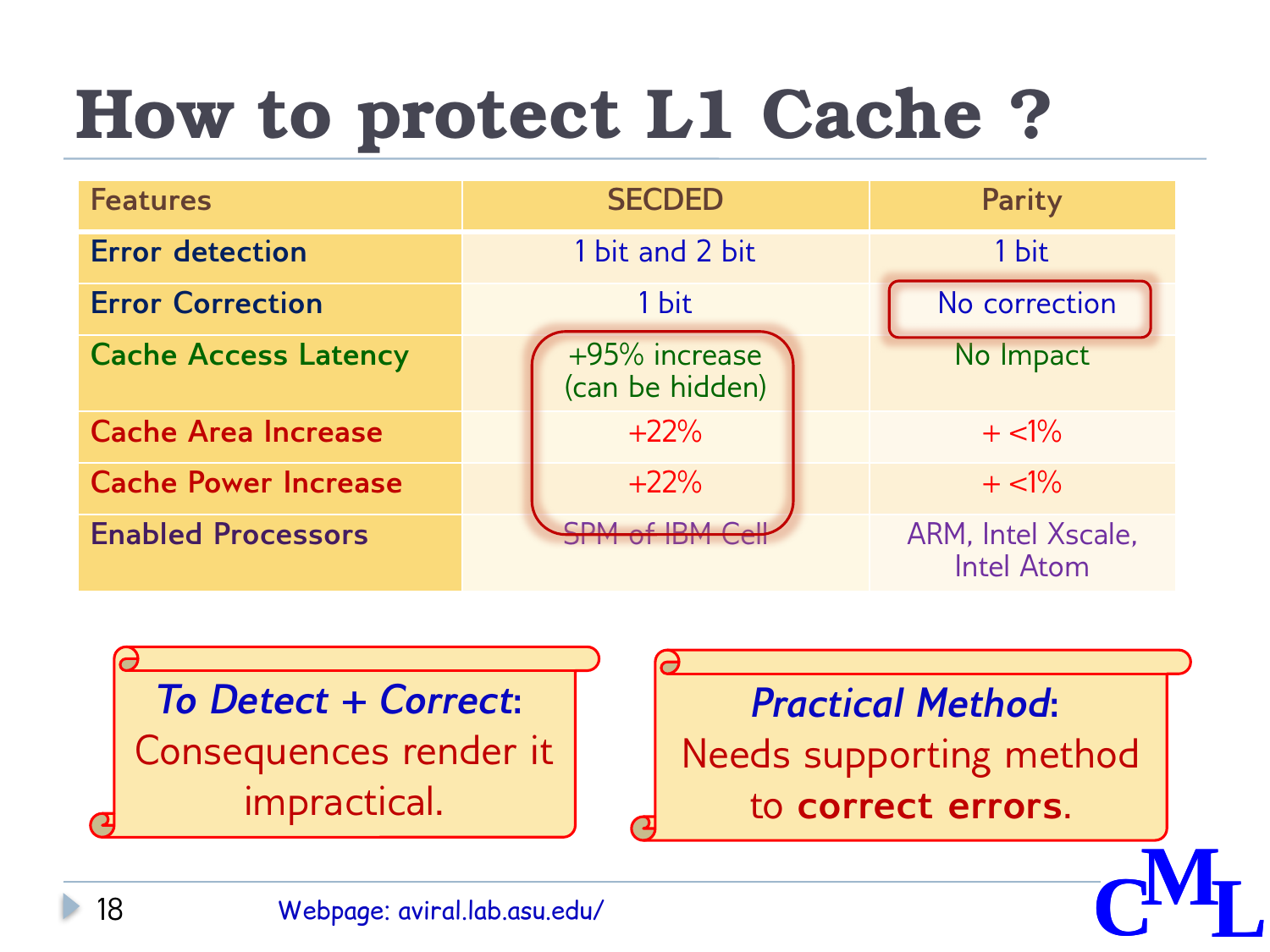

# How to protect L1 Cache ?
| Features | SECDED | Parity |
| --- | --- | --- |
| Error detection | 1 bit and 2 bit | 1 bit |
| Error Correction | 1 bit | No correction |
| Cache Access Latency | +95% increase (can be hidden) | No Impact |
| Cache Area Increase | +22% | + <1% |
| Cache Power Increase | +22% | + <1% |
| Enabled Processors | SPM of IBM Cell | ARM, Intel Xscale, Intel Atom |

To Detect + Correct:
Consequences render it impractical.
Practical Method:
Needs supporting method to correct errors.
18